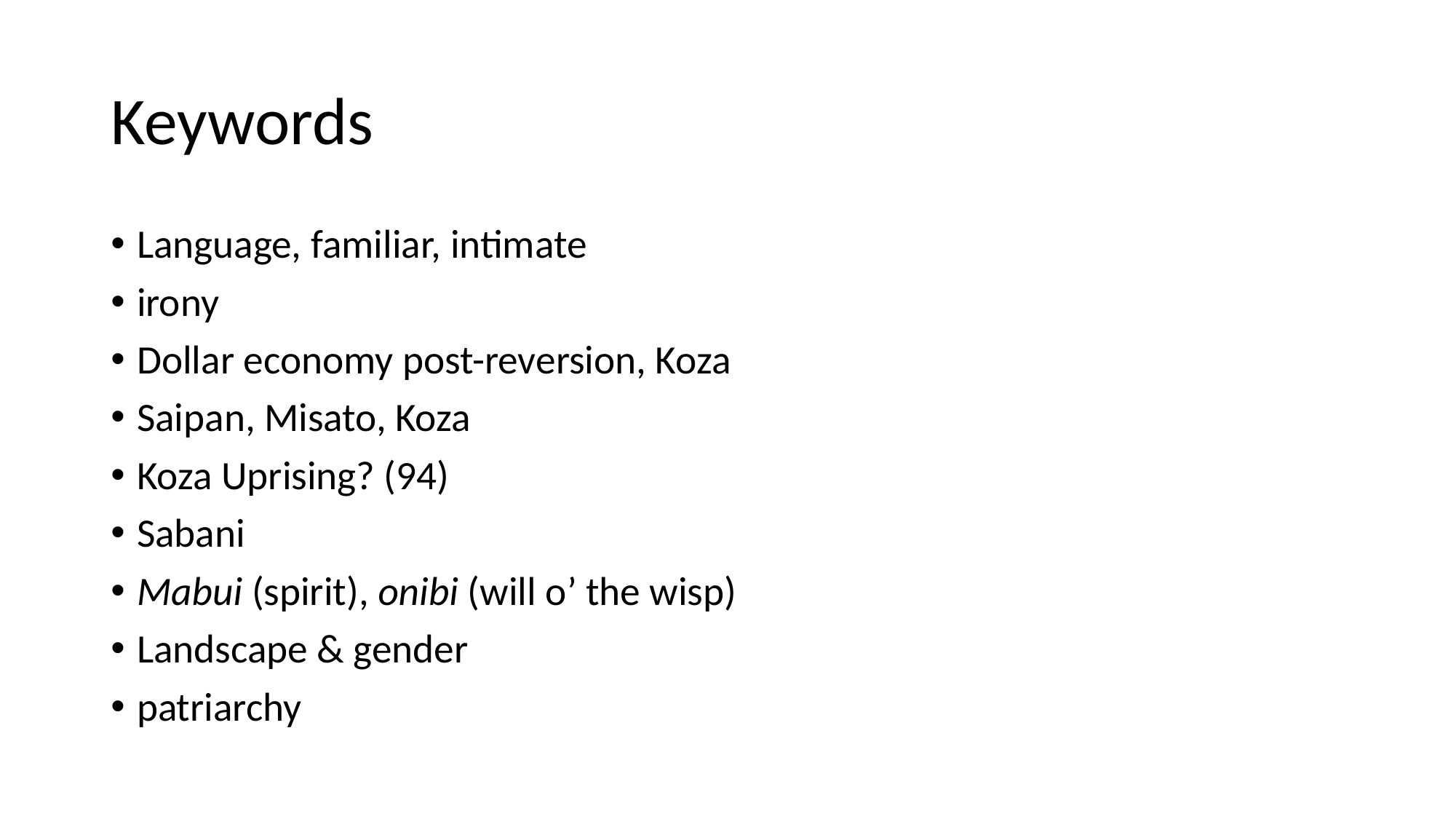

# Keywords
Language, familiar, intimate
irony
Dollar economy post-reversion, Koza
Saipan, Misato, Koza
Koza Uprising? (94)
Sabani
Mabui (spirit), onibi (will o’ the wisp)
Landscape & gender
patriarchy